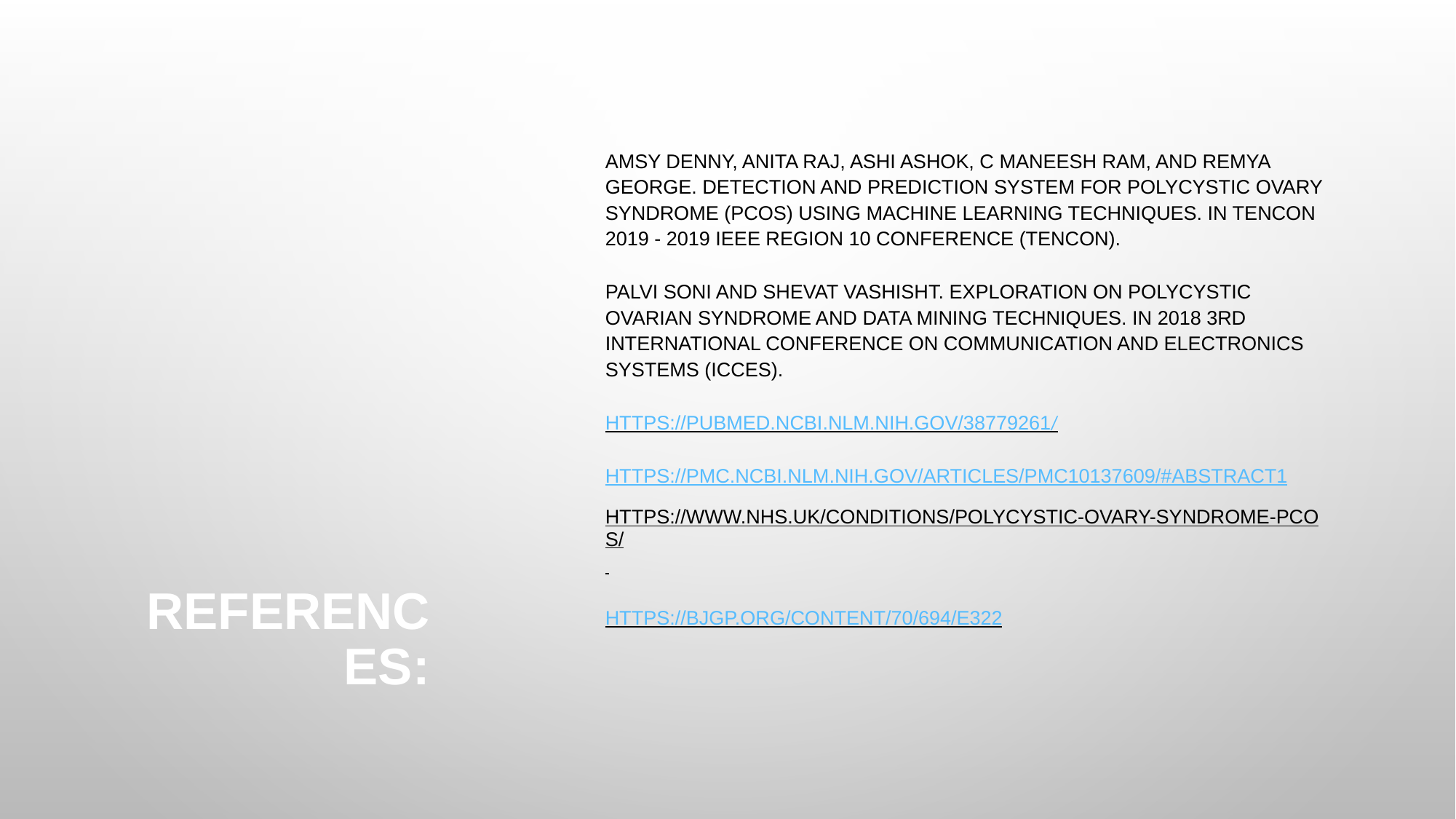

# REFERENCES:
Amsy Denny, Anita Raj, Ashi Ashok, C Maneesh Ram, and Remya George. Detection and prediction system for polycystic ovary syndrome (PCOS) using machine learning techniques. In TENCON 2019 - 2019 IEEE Region 10 Conference (TENCON).
Palvi Soni and Shevat Vashisht. Exploration on polycystic ovarian syndrome and data mining techniques. In 2018 3rd International Conference on Communication and Electronics Systems (ICCES).
https://pubmed.ncbi.nlm.nih.gov/38779261/
https://pmc.ncbi.nlm.nih.gov/articles/PMC10137609/#abstract1
https://www.nhs.uk/conditions/polycystic-ovary-syndrome-pcos/
https://bjgp.org/content/70/694/e322